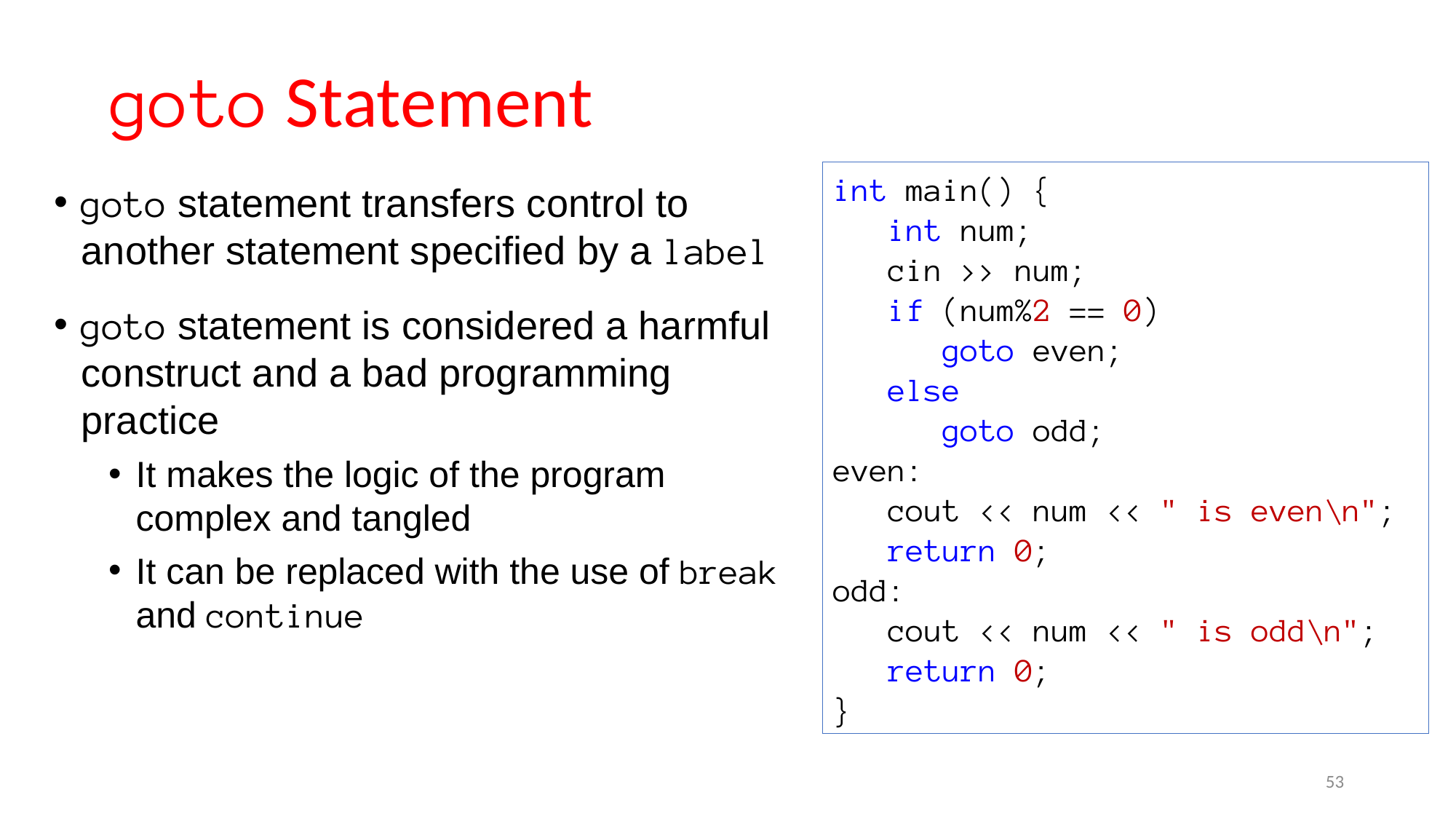

# goto Statement
int main() {
   int num;
   cin >> num;
   if (num%2 == 0)
      goto even;
   else
      goto odd;
even:
   cout << num << " is even\n";
   return 0;
odd:
   cout << num << " is odd\n";
   return 0;
}
goto statement transfers control to another statement specified by a label
goto statement is considered a harmful construct and a bad programming practice
It makes the logic of the program complex and tangled
It can be replaced with the use of break and continue
53